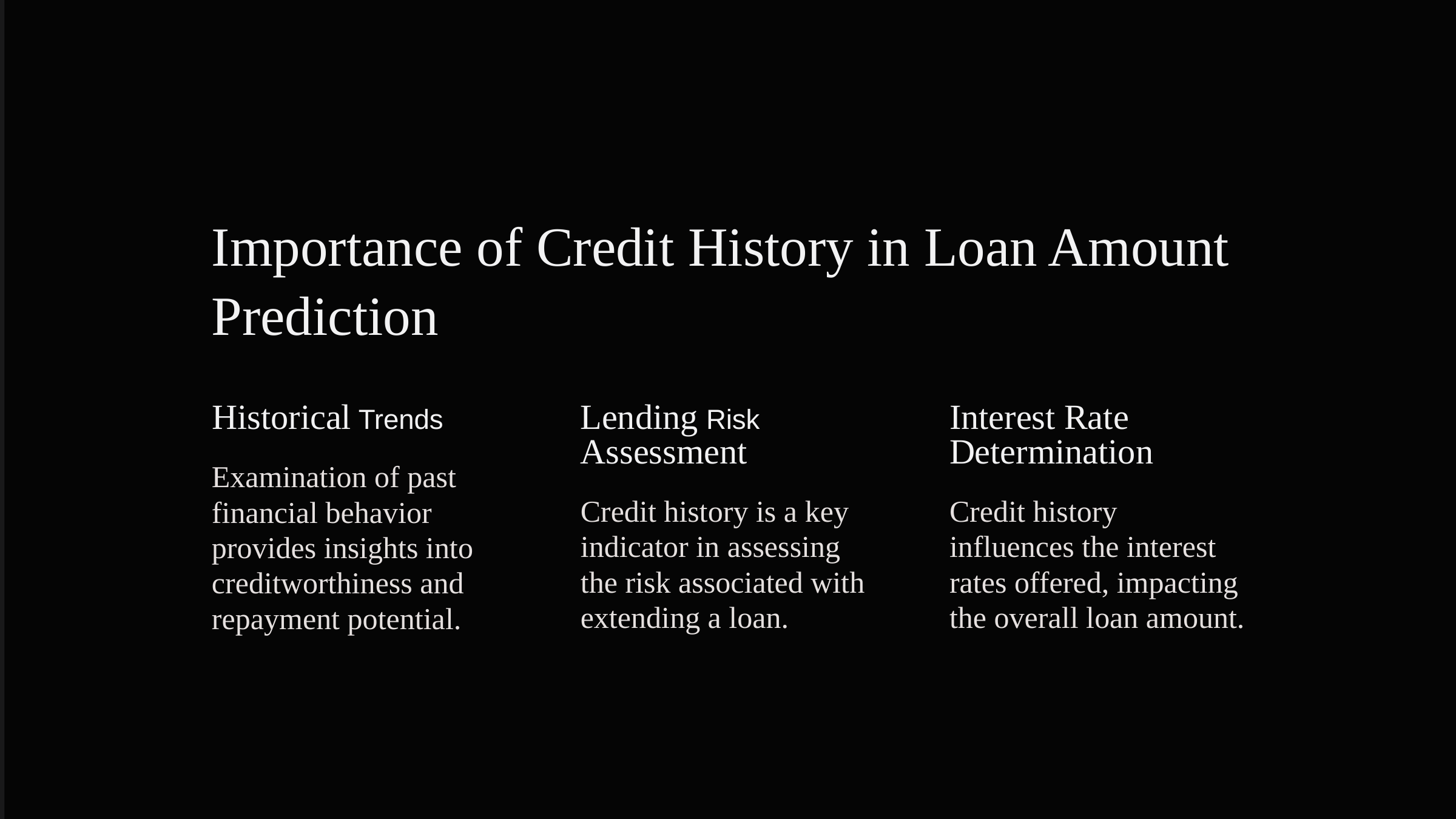

Importance of Credit History in Loan Amount Prediction
Historical Trends
Lending Risk Assessment
Interest Rate Determination
Examination of past financial behavior provides insights into creditworthiness and repayment potential.
Credit history is a key indicator in assessing the risk associated with extending a loan.
Credit history influences the interest rates offered, impacting the overall loan amount.